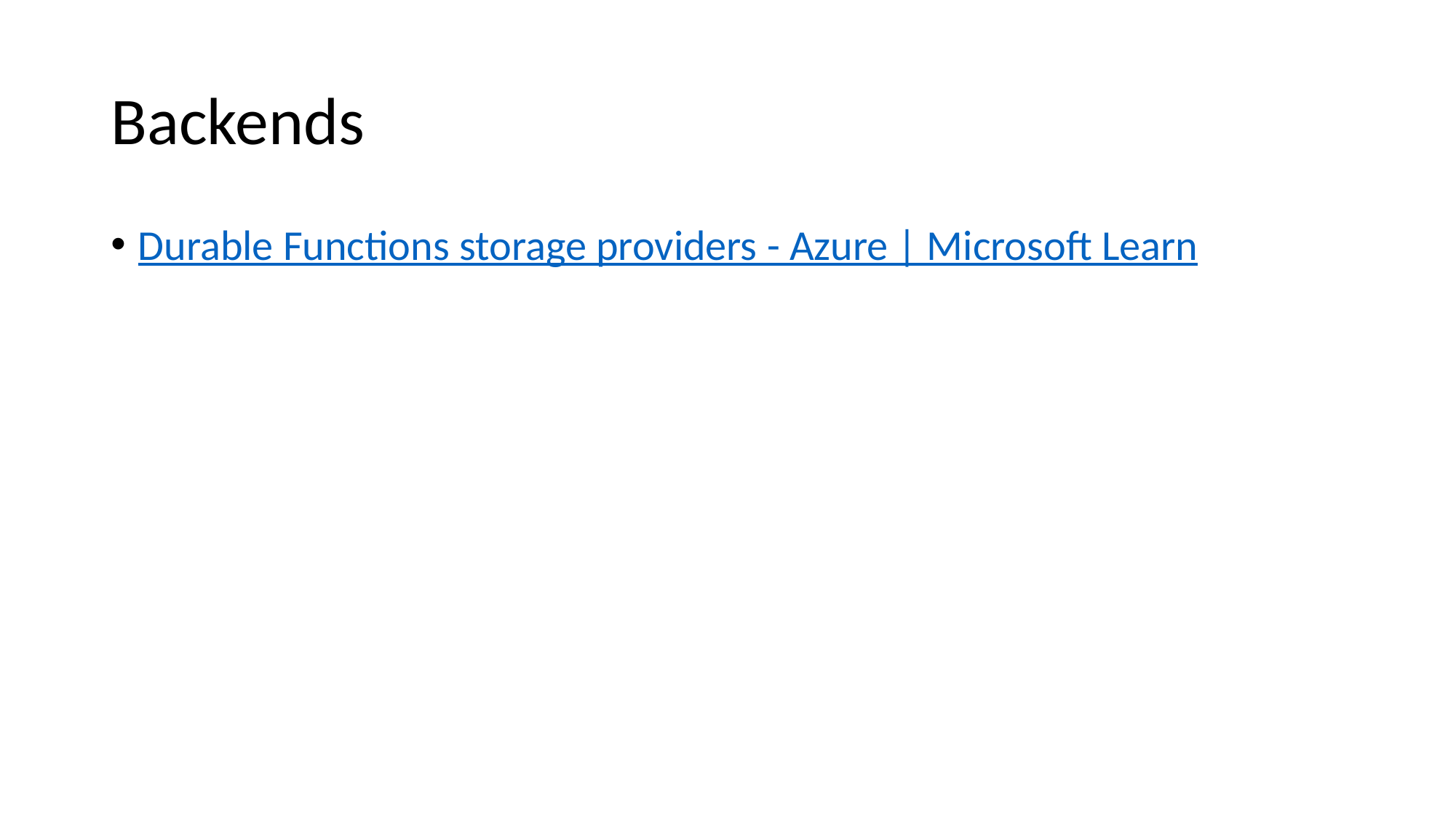

# Backends
Durable Functions storage providers - Azure | Microsoft Learn